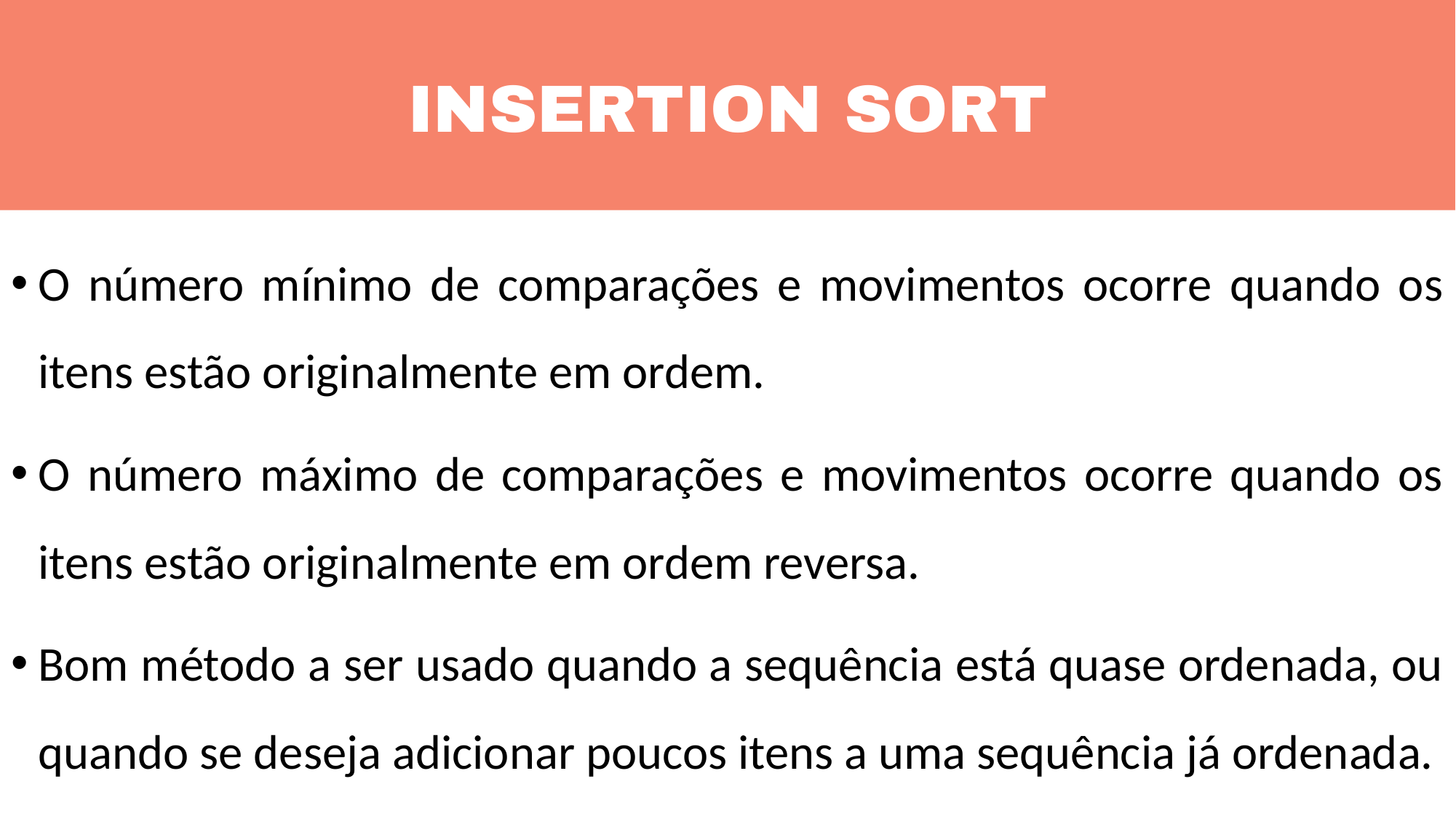

INSERTION SORT
#
O número mínimo de comparações e movimentos ocorre quando os itens estão originalmente em ordem.
O número máximo de comparações e movimentos ocorre quando os itens estão originalmente em ordem reversa.
Bom método a ser usado quando a sequência está quase ordenada, ou quando se deseja adicionar poucos itens a uma sequência já ordenada.